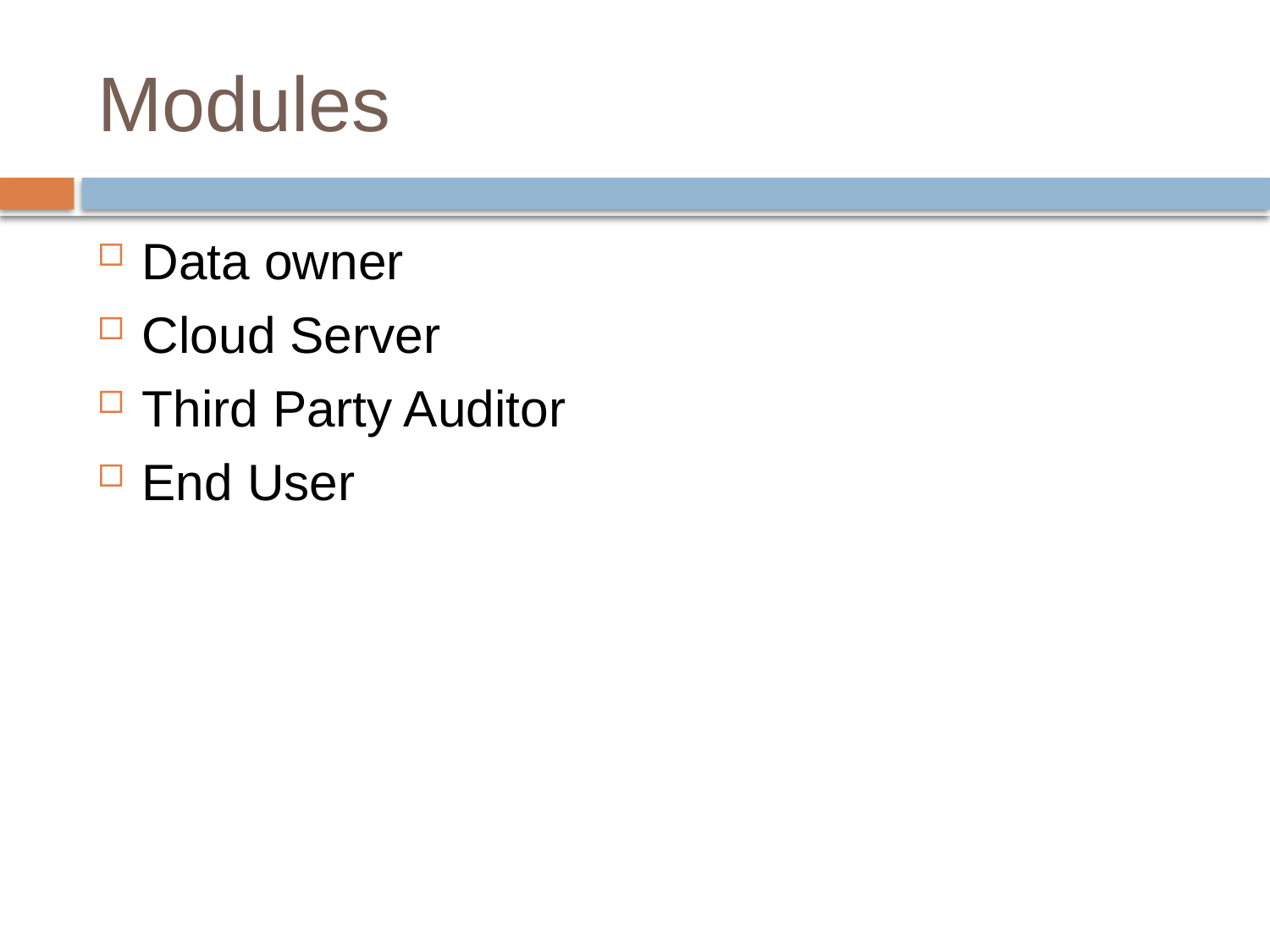

# Modules
Data owner
Cloud Server
Third Party Auditor
End User